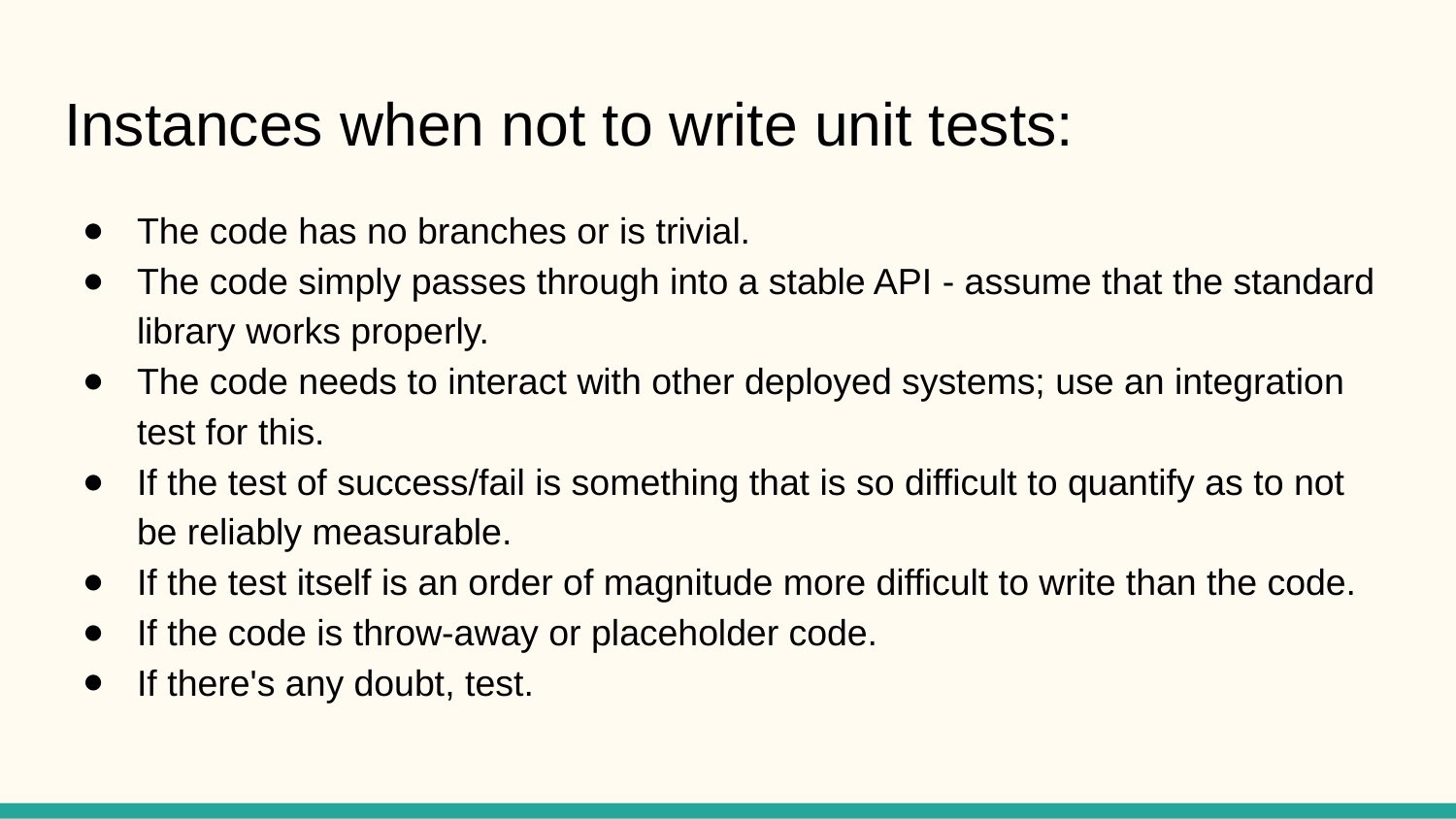

# Instances when not to write unit tests:
The code has no branches or is trivial.
The code simply passes through into a stable API - assume that the standard library works properly.
The code needs to interact with other deployed systems; use an integration test for this.
If the test of success/fail is something that is so difficult to quantify as to not be reliably measurable.
If the test itself is an order of magnitude more difficult to write than the code.
If the code is throw-away or placeholder code.
If there's any doubt, test.